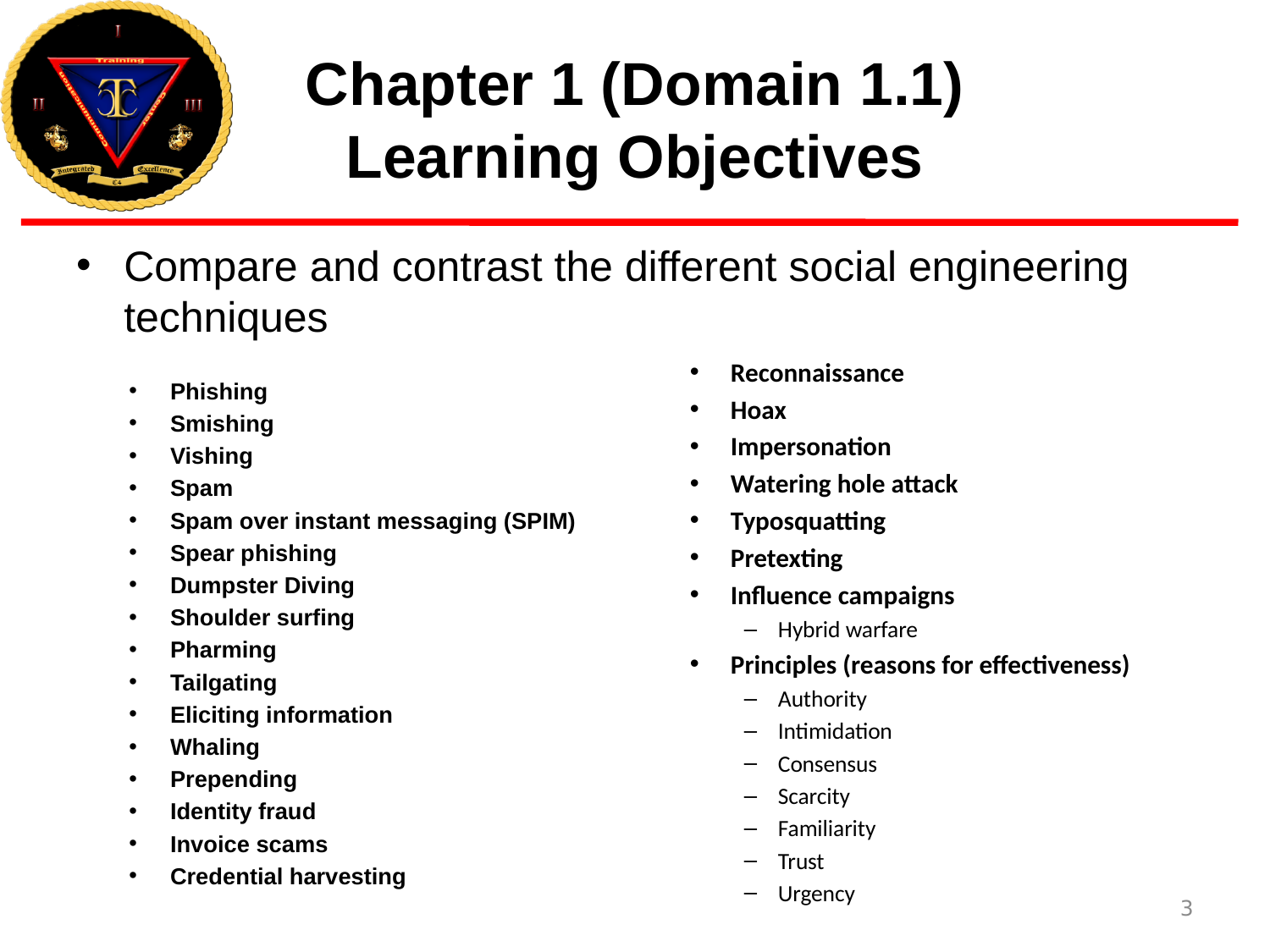

# Chapter 1 (Domain 1.1) Learning Objectives
Compare and contrast the different social engineering techniques
Reconnaissance
Hoax
Impersonation
Watering hole attack
Typosquatting
Pretexting
Influence campaigns
Hybrid warfare
Principles (reasons for effectiveness)
Authority
Intimidation
Consensus
Scarcity
Familiarity
Trust
Urgency
Phishing
Smishing
Vishing
Spam
Spam over instant messaging (SPIM)
Spear phishing
Dumpster Diving
Shoulder surfing
Pharming
Tailgating
Eliciting information
Whaling
Prepending
Identity fraud
Invoice scams
Credential harvesting

3